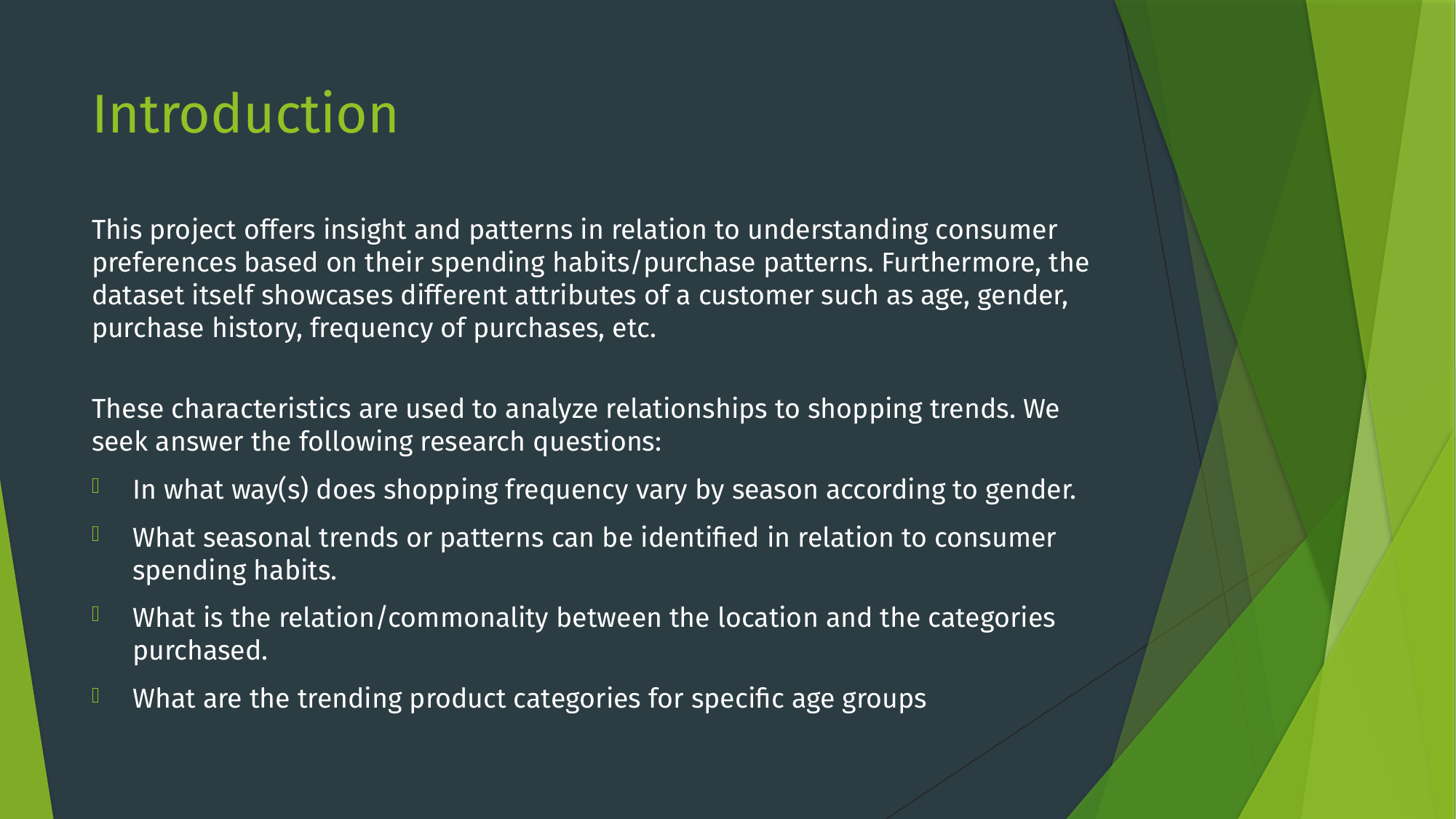

# Introduction
This project offers insight and patterns in relation to understanding consumer preferences based on their spending habits/purchase patterns. Furthermore, the dataset itself showcases different attributes of a customer such as age, gender, purchase history, frequency of purchases, etc.
These characteristics are used to analyze relationships to shopping trends. We seek answer the following research questions:
In what way(s) does shopping frequency vary by season according to gender.
What seasonal trends or patterns can be identified in relation to consumer spending habits.
What is the relation/commonality between the location and the categories purchased.
What are the trending product categories for specific age groups